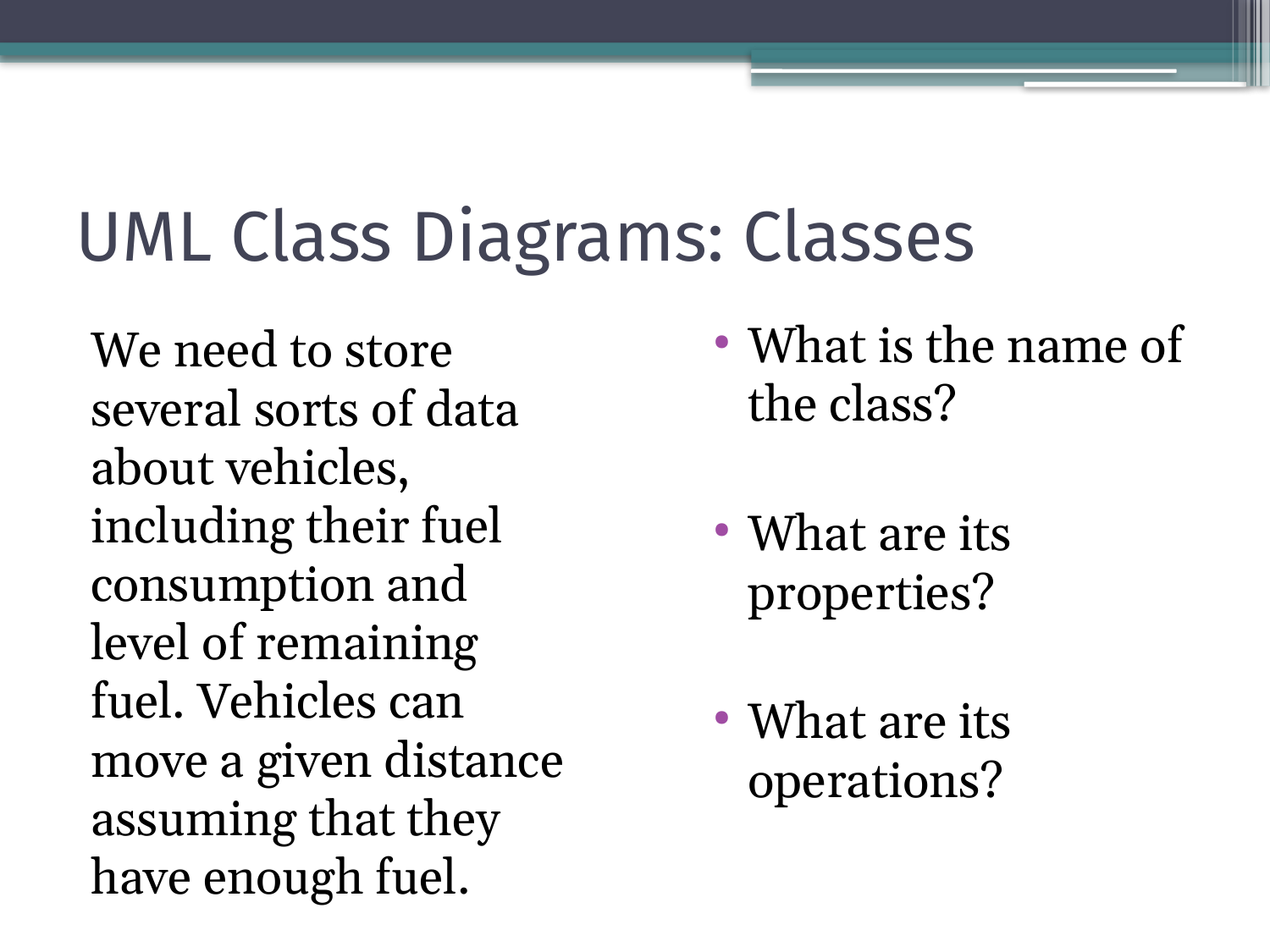

# UML Class Diagrams: Classes
What is the name of the class?

What are its properties?

What are its operations?
We need to store several sorts of data about vehicles, including their fuel consumption and level of remaining fuel. Vehicles can move a given distance assuming that they have enough fuel.